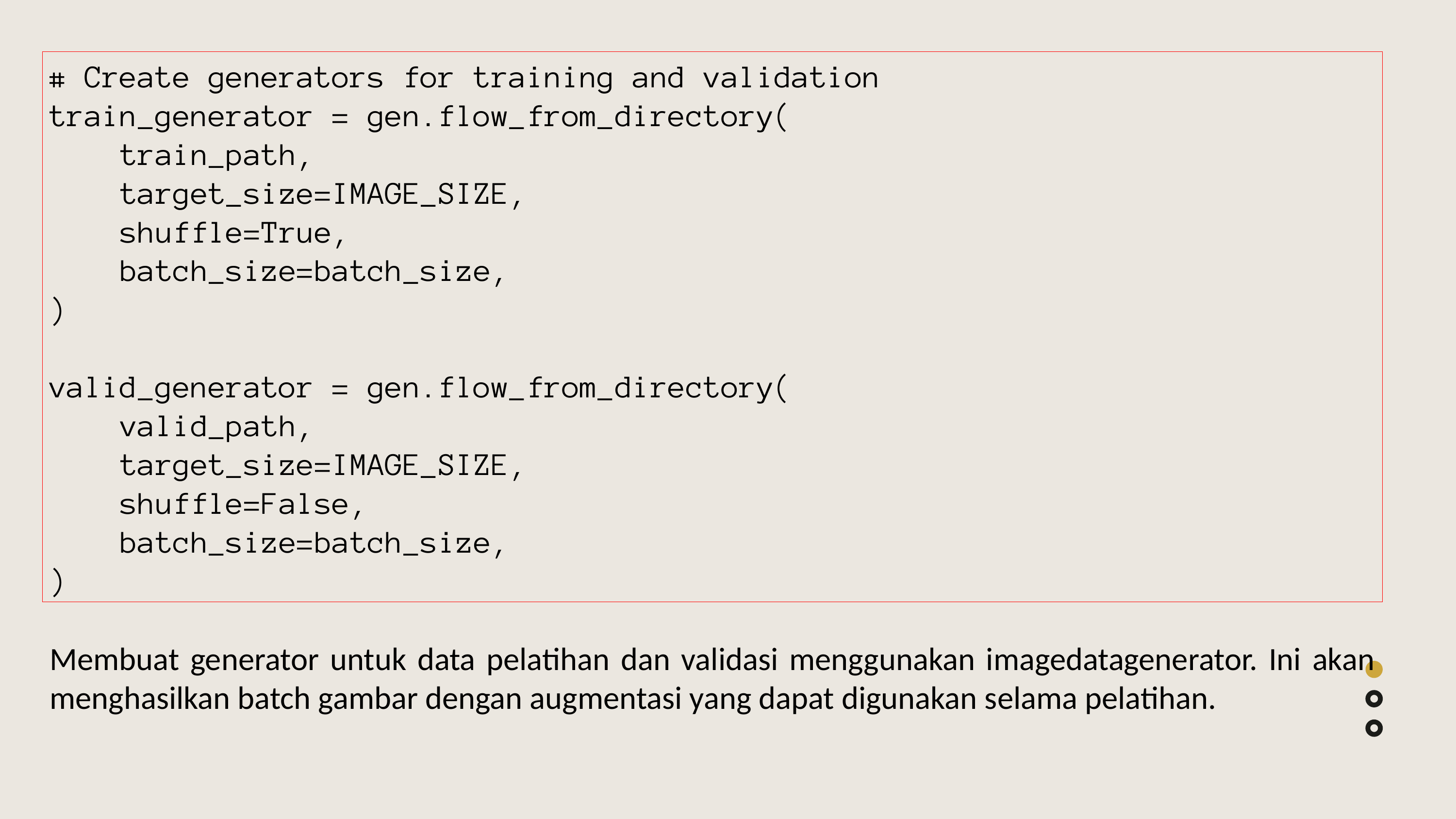

# Create generators for training and validation
train_generator = gen.flow_from_directory(
    train_path,
    target_size=IMAGE_SIZE,
    shuffle=True,
    batch_size=batch_size,
)
valid_generator = gen.flow_from_directory(
    valid_path,
    target_size=IMAGE_SIZE,
    shuffle=False,
    batch_size=batch_size,
)
Membuat generator untuk data pelatihan dan validasi menggunakan imagedatagenerator. Ini akan menghasilkan batch gambar dengan augmentasi yang dapat digunakan selama pelatihan.